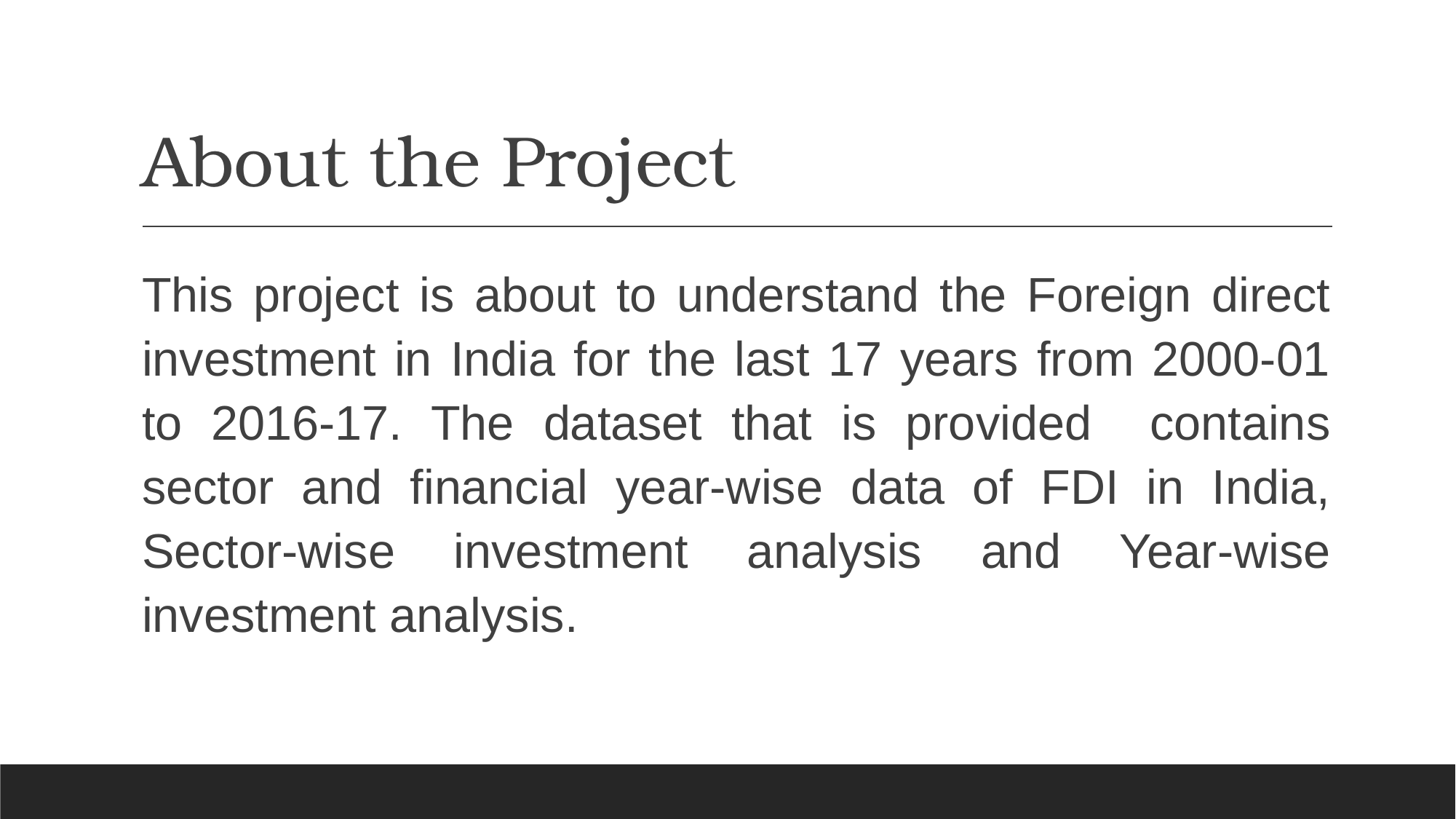

# About the Project
This project is about to understand the Foreign direct investment in India for the last 17 years from 2000-01 to 2016-17. The dataset that is provided  contains sector and financial year-wise data of FDI in India, Sector-wise investment analysis and Year-wise investment analysis.